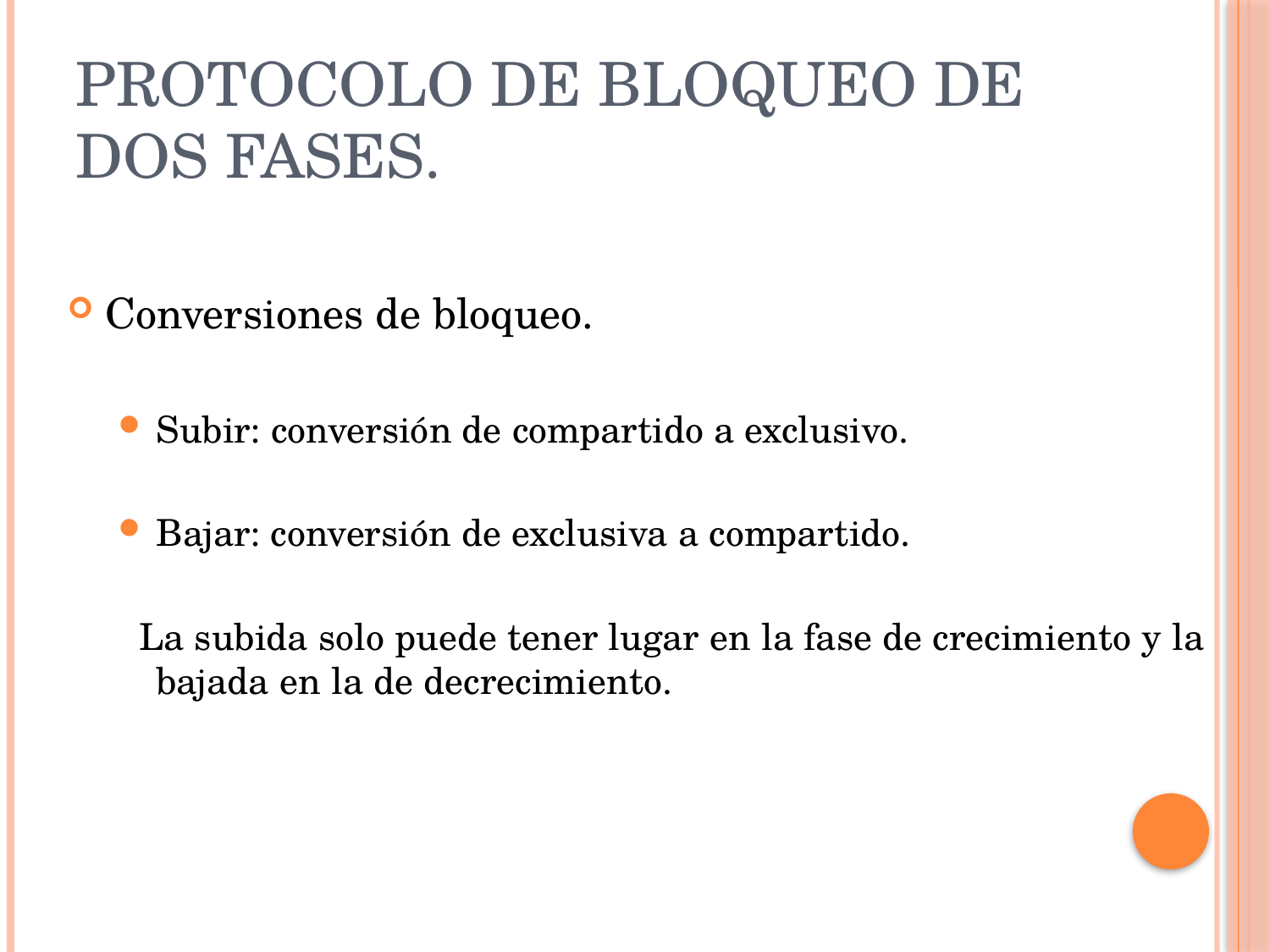

# Protocolo de bloqueo de dos fases.
Conversiones de bloqueo.

Subir: conversión de compartido a exclusivo.

Bajar: conversión de exclusiva a compartido.

  La subida solo puede tener lugar en la fase de crecimiento y la bajada en la de decrecimiento.
55